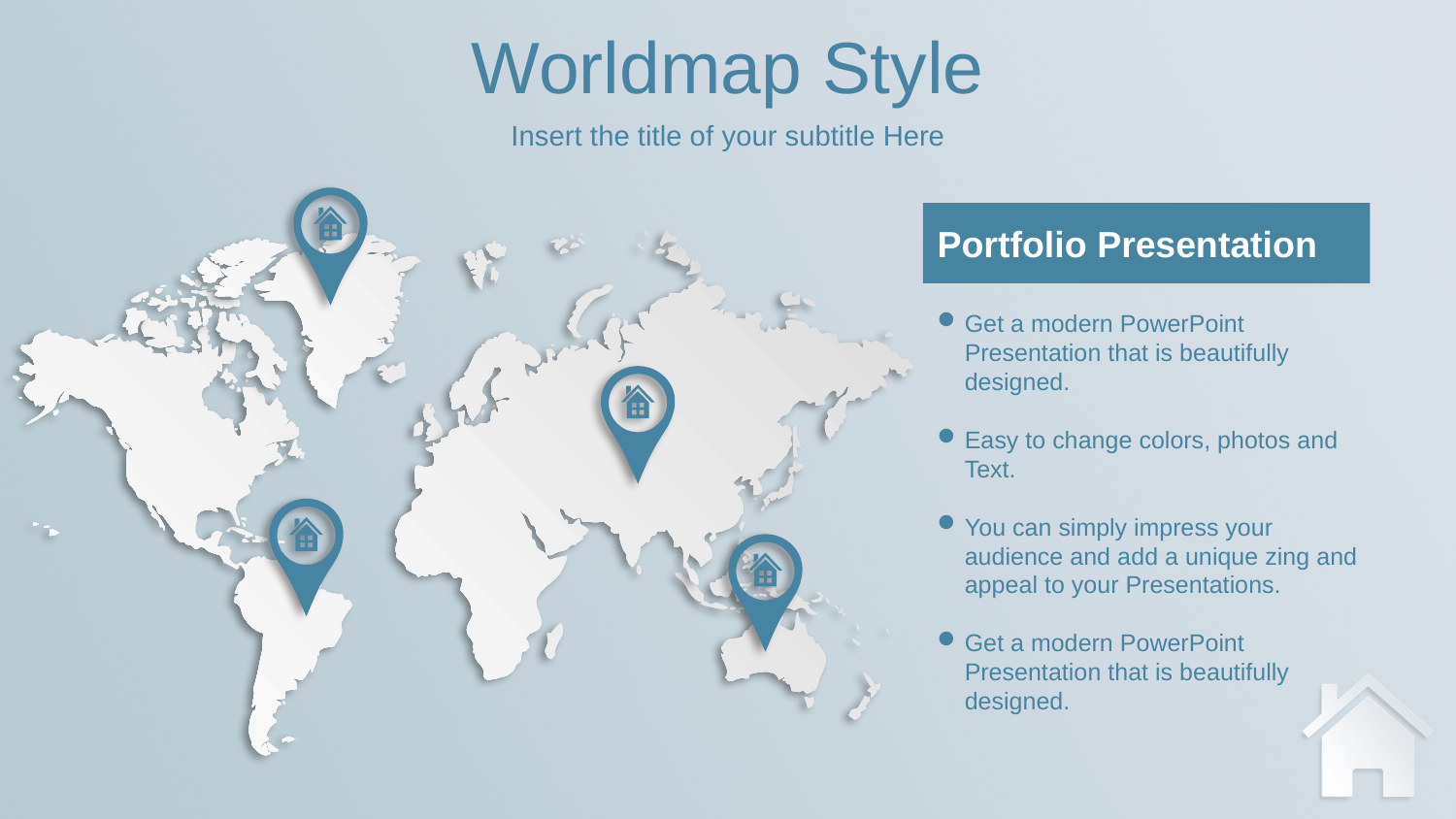

Worldmap Style
Insert the title of your subtitle Here

Portfolio Presentation

Get a modern PowerPoint  Presentation that is beautifully designed.

Easy to change colors, photos and Text.

You can simply impress your audience and add a unique zing and appeal to your Presentations.

Get a modern PowerPoint  Presentation that is beautifully designed.